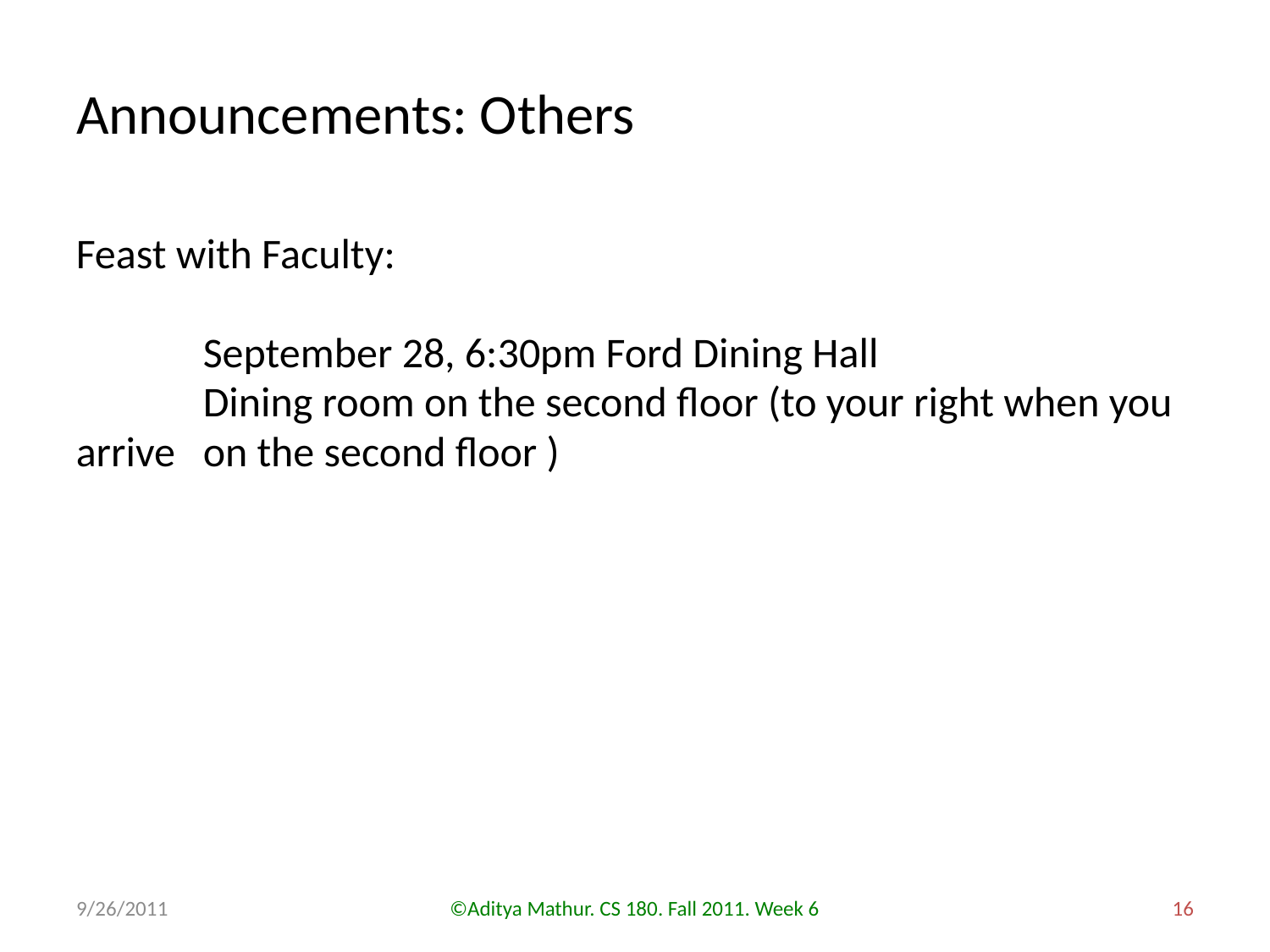

# Announcements: Others
Feast with Faculty:

	September 28, 6:30pm Ford Dining Hall
	Dining room on the second floor (to your right when you arrive 	on the second floor )
9/26/2011
©Aditya Mathur. CS 180. Fall 2011. Week 6
16